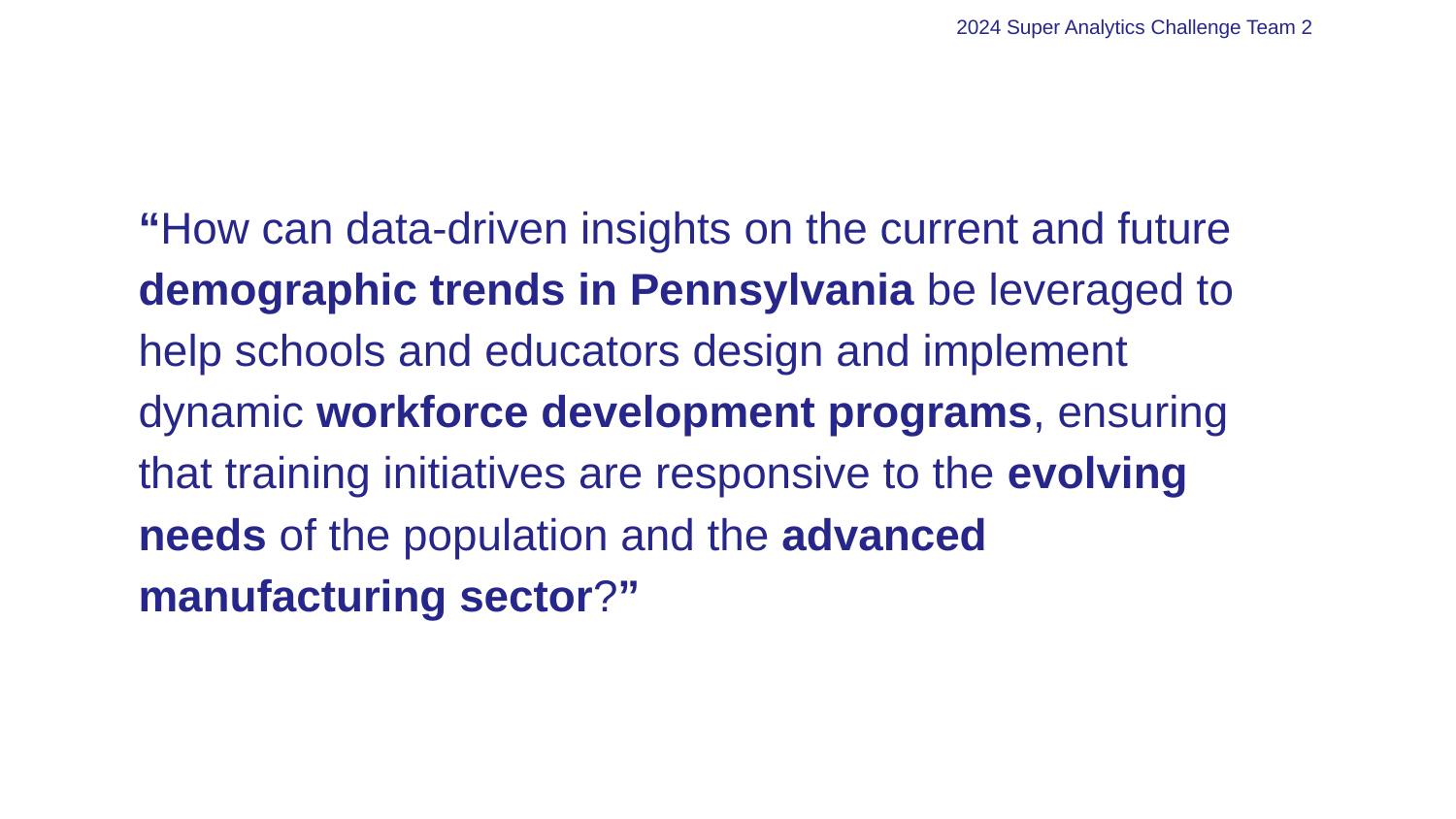

2024 Super Analytics Challenge Team 2
# “How can data-driven insights on the current and future demographic trends in Pennsylvania be leveraged to help schools and educators design and implement dynamic workforce development programs, ensuring that training initiatives are responsive to the evolving needs of the population and the advanced manufacturing sector?”